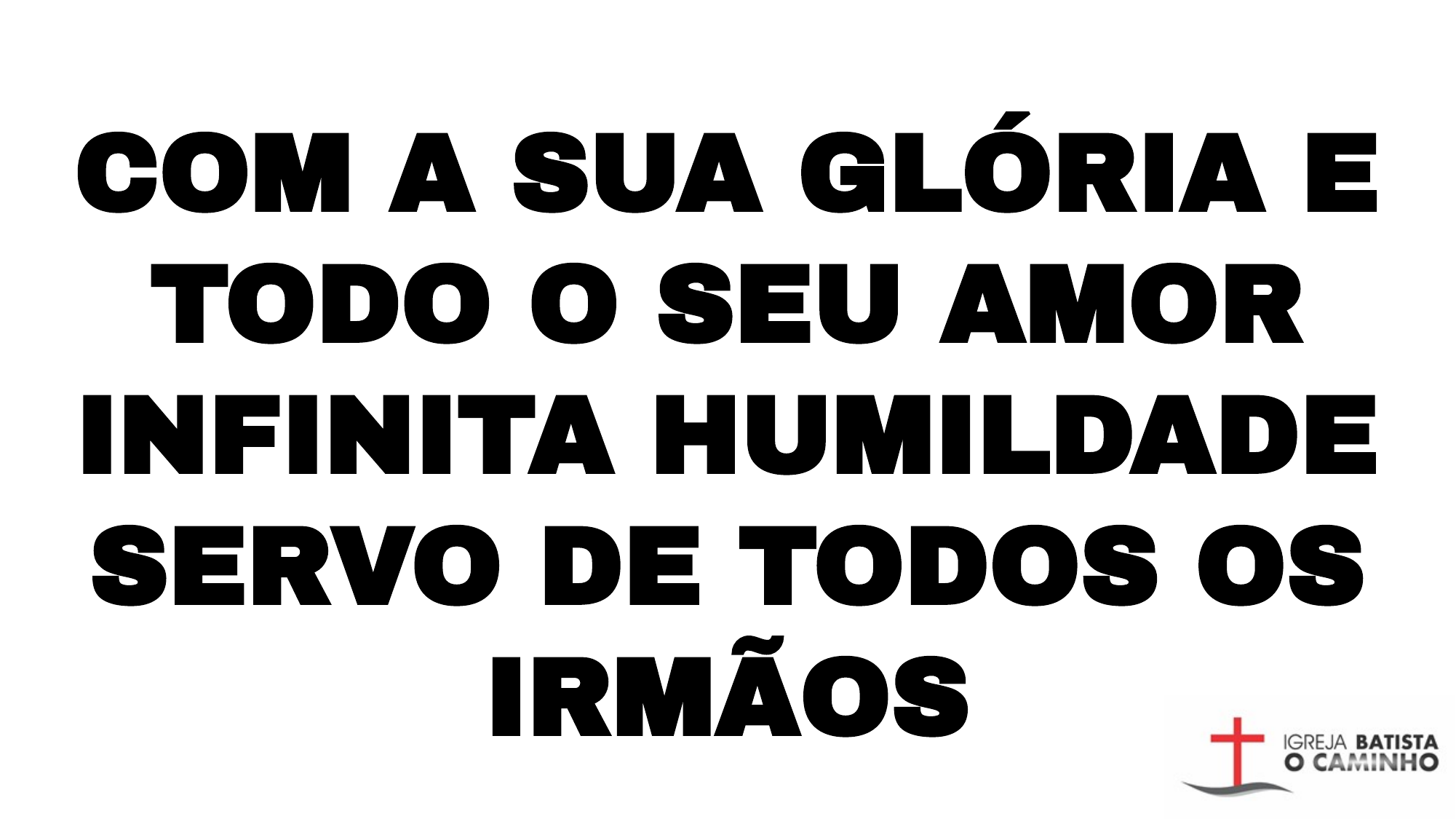

# COM A SUA GLÓRIA E TODO O SEU AMOR INFINITA HUMILDADE SERVO DE TODOS OS IRMÃOS